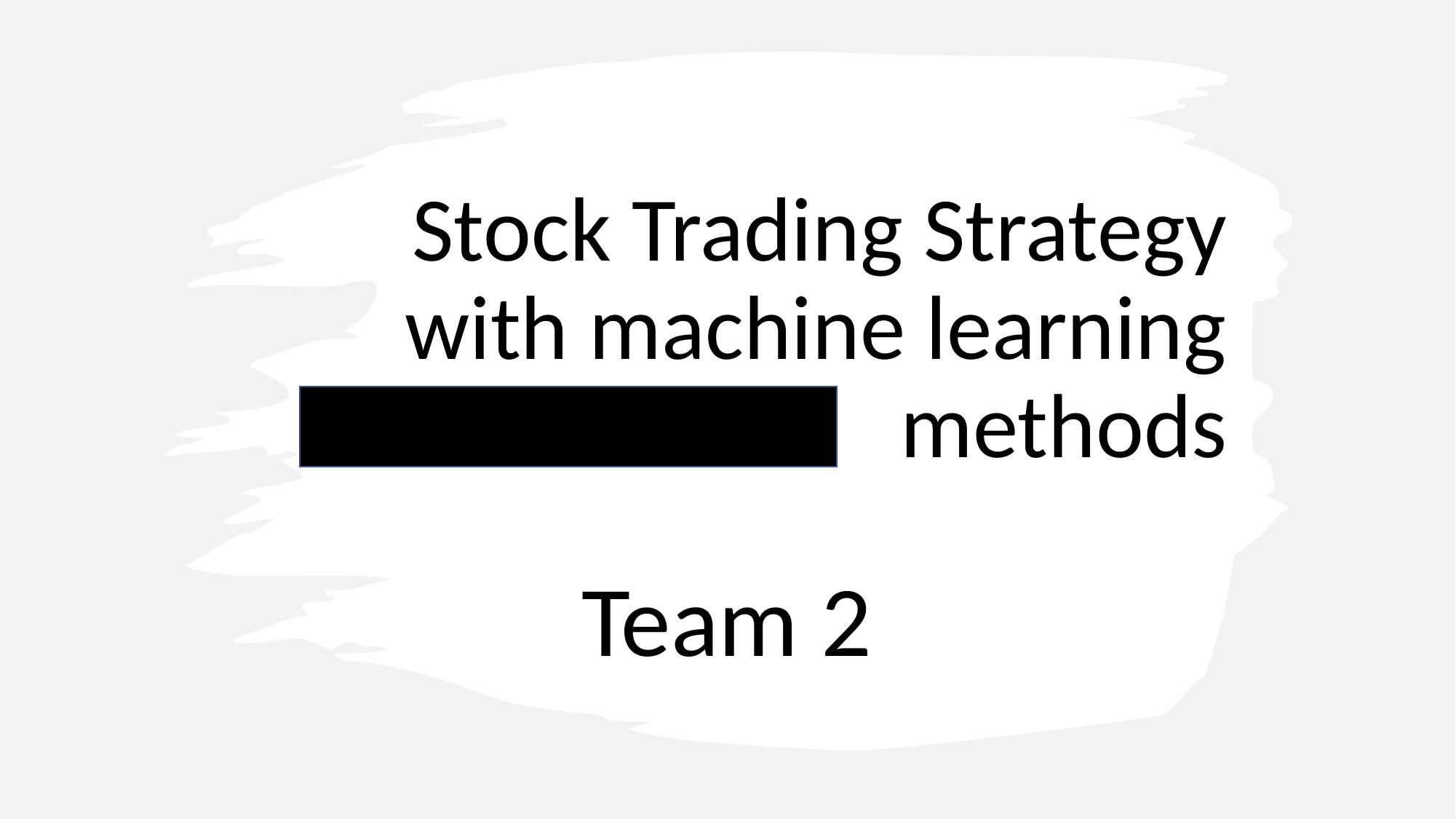

# Stock Trading Strategy with machine learning methods

Team 2